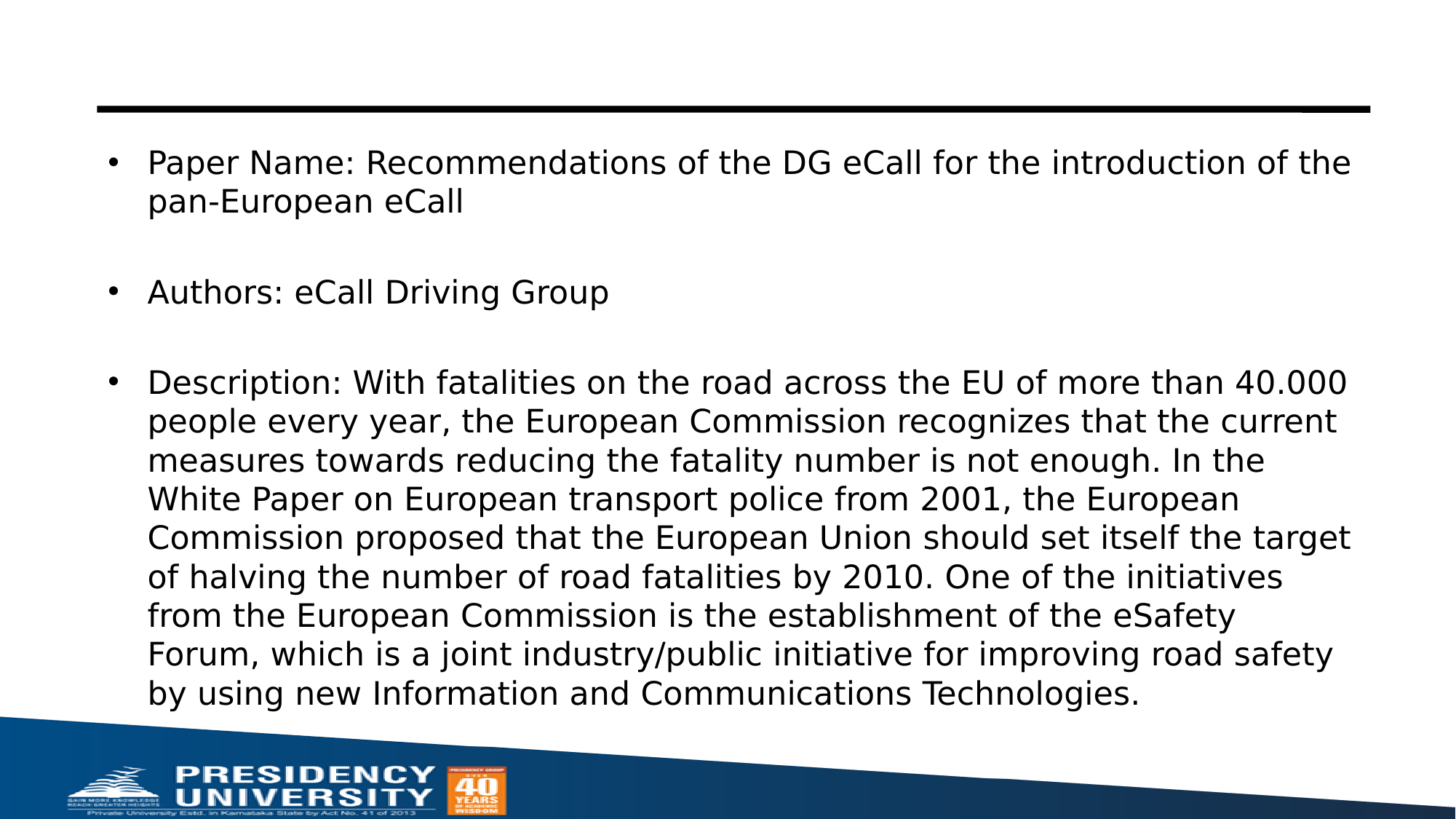

#
Paper Name: Recommendations of the DG eCall for the introduction of the pan-European eCall

Authors: eCall Driving Group

Description: With fatalities on the road across the EU of more than 40.000 people every year, the European Commission recognizes that the current measures towards reducing the fatality number is not enough. In the White Paper on European transport police from 2001, the European Commission proposed that the European Union should set itself the target of halving the number of road fatalities by 2010. One of the initiatives from the European Commission is the establishment of the eSafety Forum, which is a joint industry/public initiative for improving road safety by using new Information and Communications Technologies.